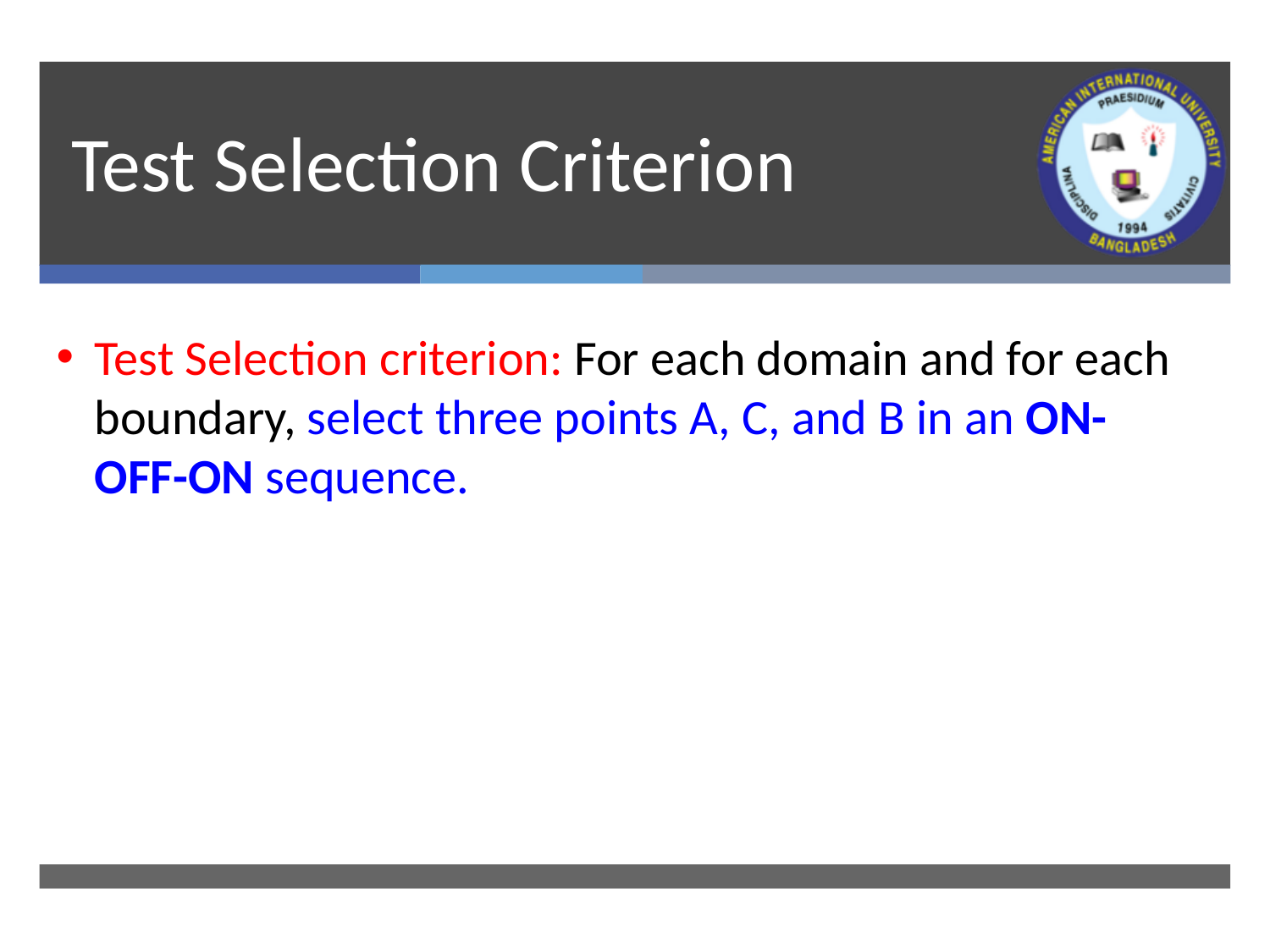

# Test Selection Criterion
Test Selection criterion: For each domain and for each boundary, select three points A, C, and B in an ON-OFF-ON sequence.